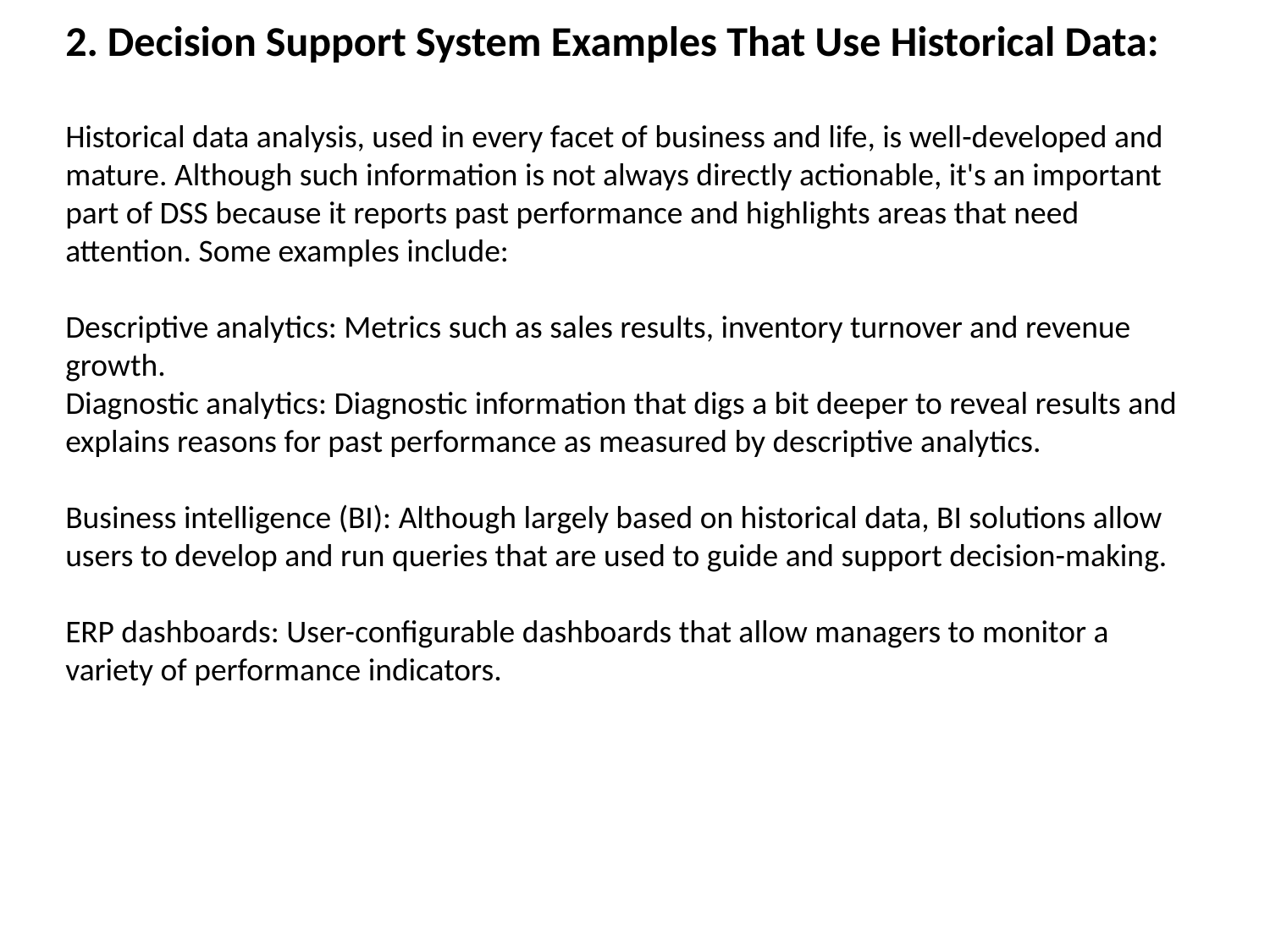

2. Decision Support System Examples That Use Historical Data:

Historical data analysis, used in every facet of business and life, is well-developed and mature. Although such information is not always directly actionable, it's an important part of DSS because it reports past performance and highlights areas that need attention. Some examples include:

Descriptive analytics: Metrics such as sales results, inventory turnover and revenue growth.
Diagnostic analytics: Diagnostic information that digs a bit deeper to reveal results and explains reasons for past performance as measured by descriptive analytics.

Business intelligence (BI): Although largely based on historical data, BI solutions allow users to develop and run queries that are used to guide and support decision-making.

ERP dashboards: User-configurable dashboards that allow managers to monitor a variety of performance indicators.